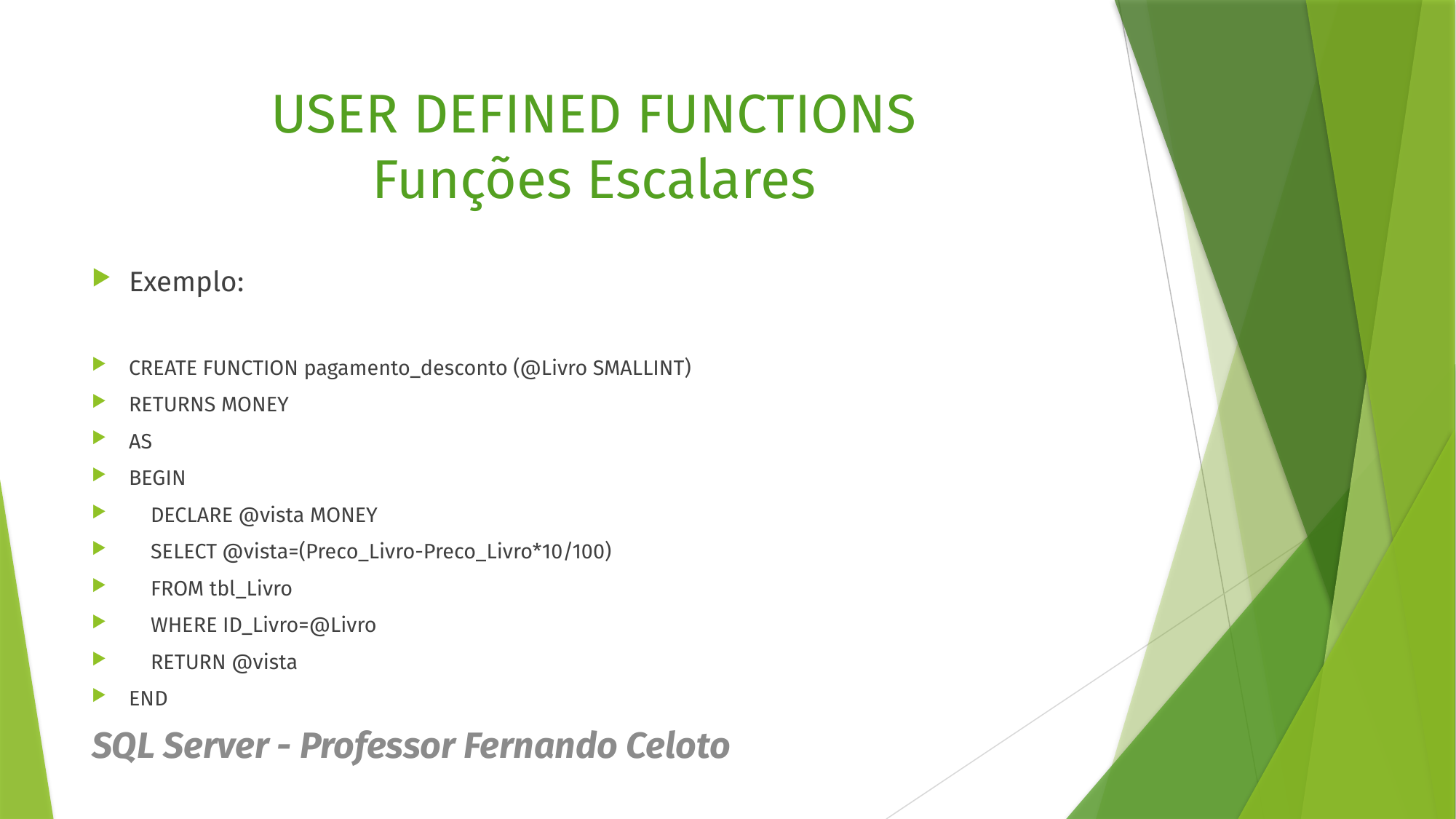

# USER DEFINED FUNCTIONS Funções Escalares
Exemplo:

CREATE FUNCTION pagamento_desconto (@Livro SMALLINT)
RETURNS MONEY
AS
BEGIN
    DECLARE @vista MONEY
    SELECT @vista=(Preco_Livro-Preco_Livro*10/100)
    FROM tbl_Livro
    WHERE ID_Livro=@Livro
    RETURN @vista
END

SQL Server - Professor Fernando Celoto